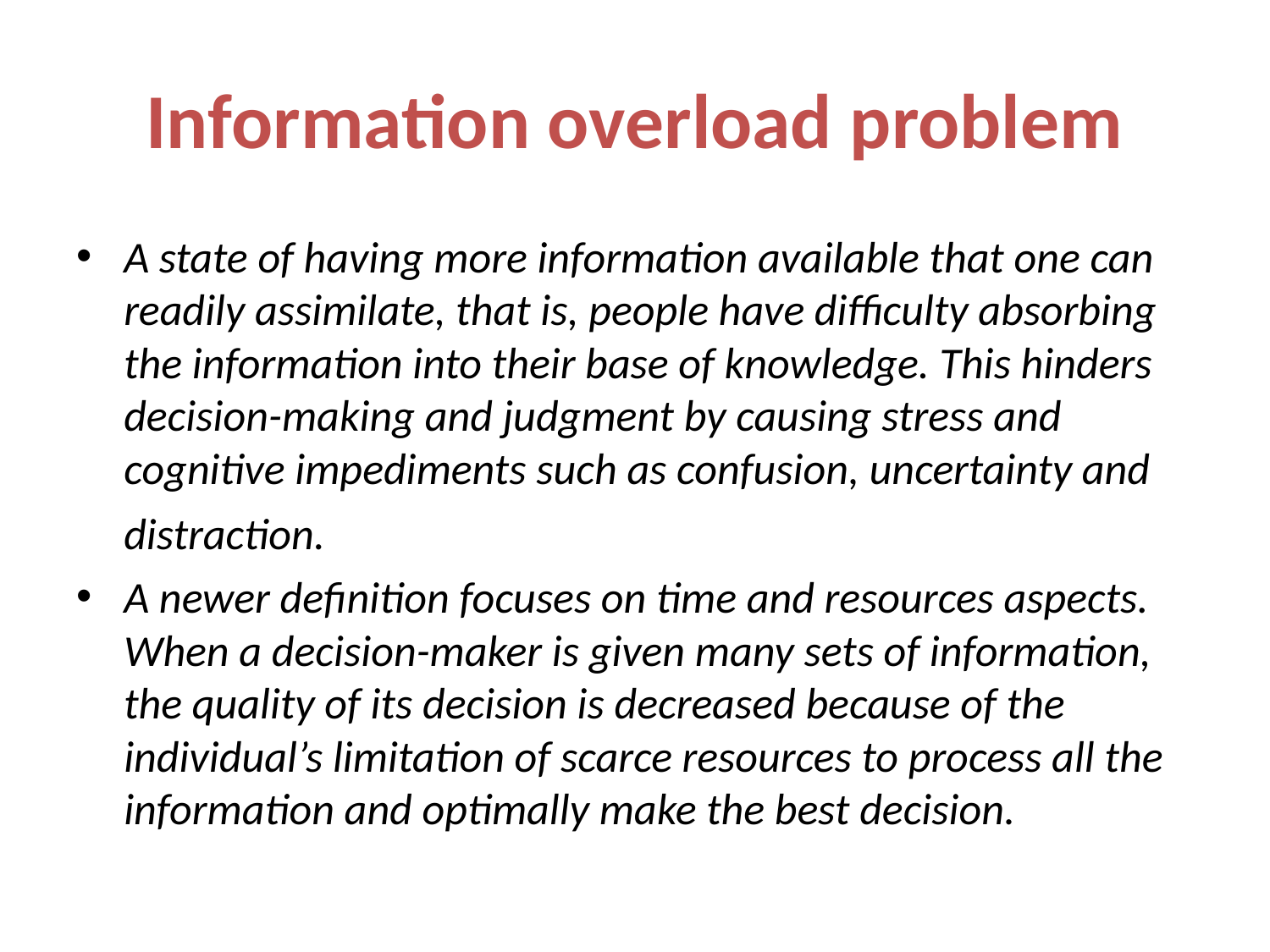

# Information overload problem
A state of having more information available that one can readily assimilate, that is, people have difficulty absorbing the information into their base of knowledge. This hinders decision-making and judgment by causing stress and cognitive impediments such as confusion, uncertainty and distraction.
A newer definition focuses on time and resources aspects. When a decision-maker is given many sets of information, the quality of its decision is decreased because of the individual’s limitation of scarce resources to process all the information and optimally make the best decision.